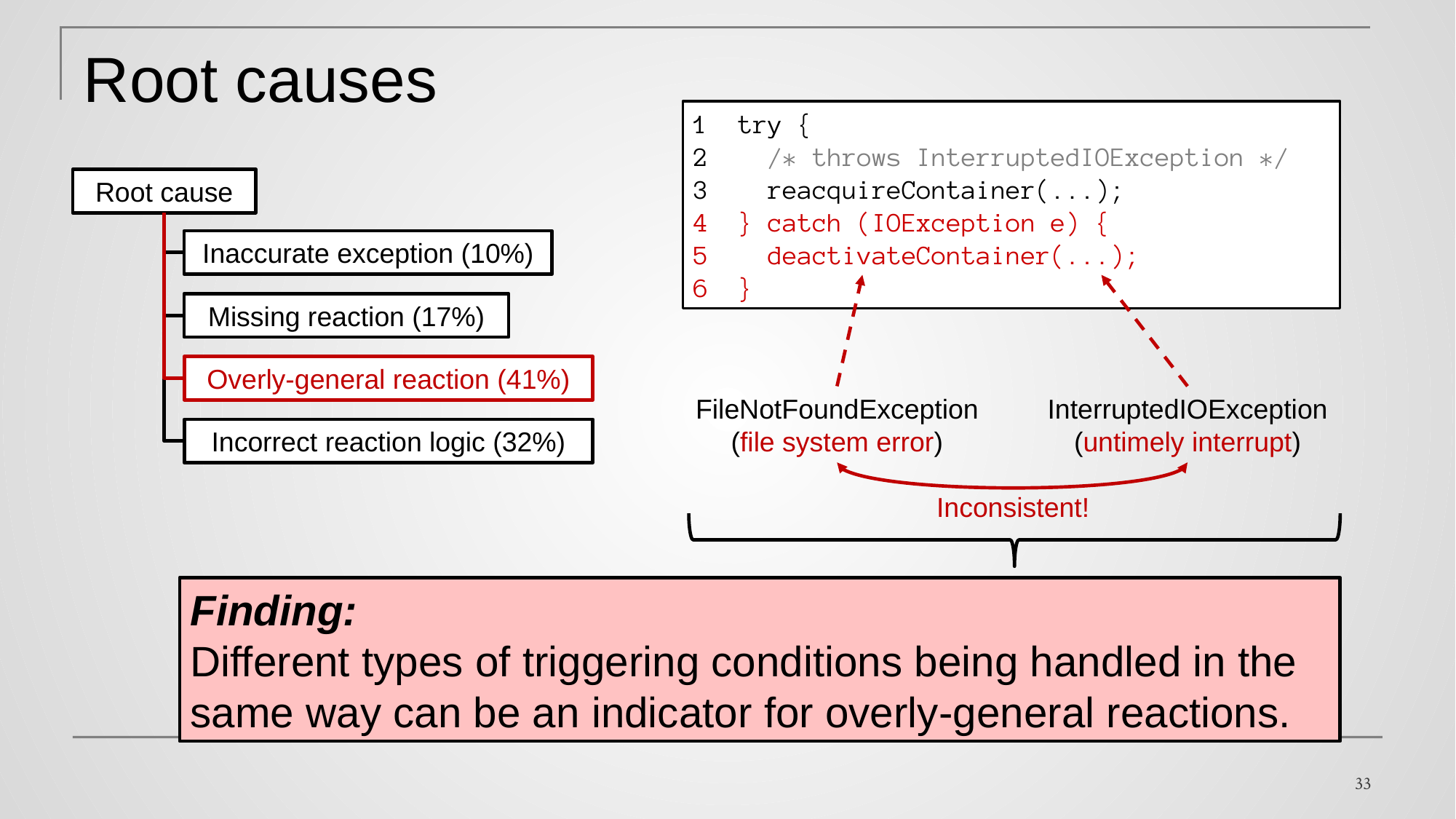

# Root causes
1  try {
2    /* throws InterruptedIOException */
3    reacquireContainer(...);
4  } catch (IOException e) {
5    deactivateContainer(...);
6  }
Root cause

Inaccurate exception (10%)
Missing reaction (17%)
Overly-general reaction (41%)
FileNotFoundException
(file system error)
InterruptedIOException
(untimely interrupt)
Incorrect reaction logic (32%)
Inconsistent!
Finding:
Different types of triggering conditions being handled in the same way can be an indicator for overly-general reactions.
33